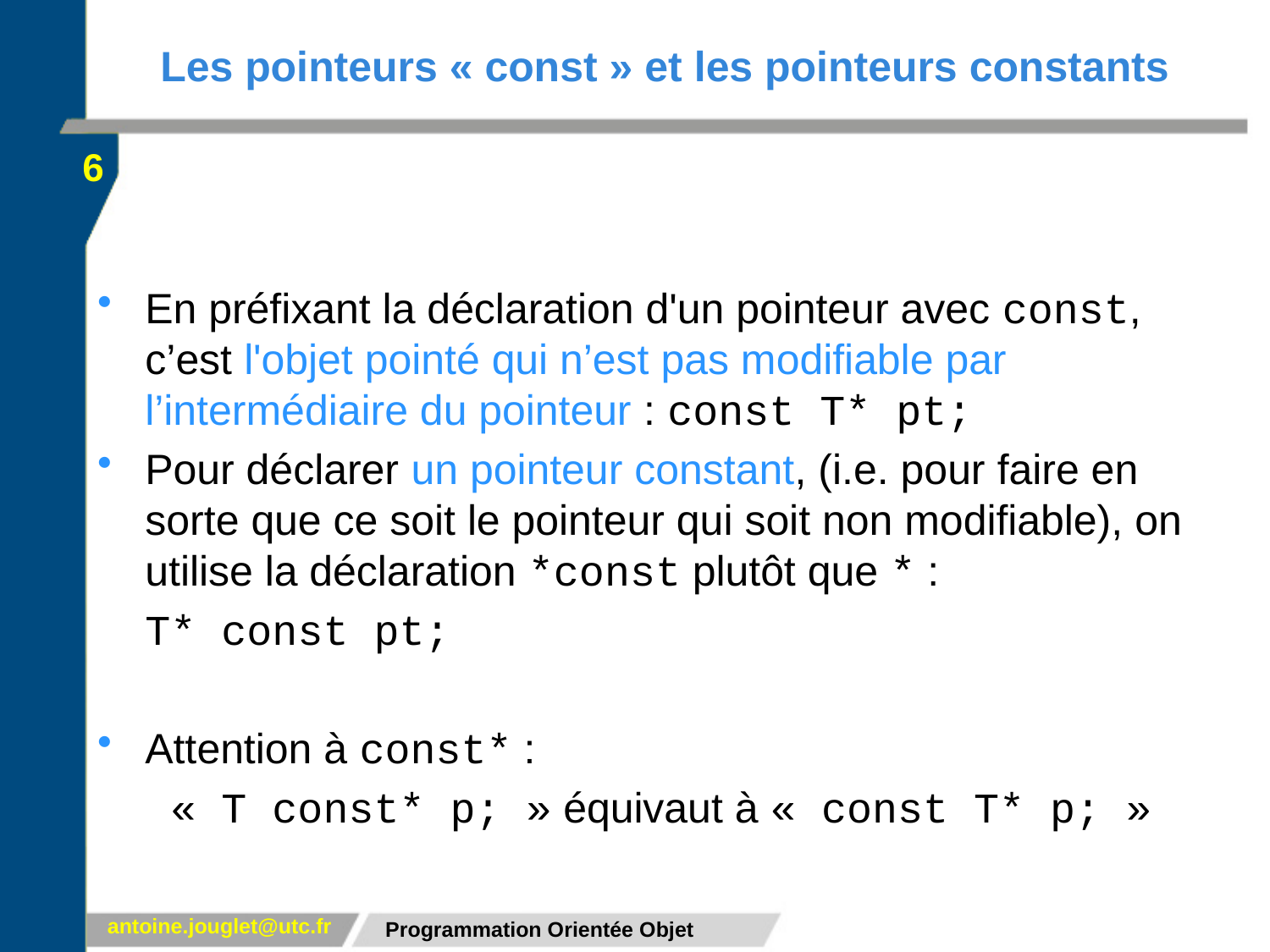

# Les pointeurs « const » et les pointeurs constants
6

En préfixant la déclaration d'un pointeur avec const, c’est l'objet pointé qui n’est pas modifiable par l’intermédiaire du pointeur : const T* pt;
Pour déclarer un pointeur constant, (i.e. pour faire en sorte que ce soit le pointeur qui soit non modifiable), on utilise la déclaration *const plutôt que * :
	T* const pt;

Attention à const* :
	 « T const* p; » équivaut à « const T* p; »